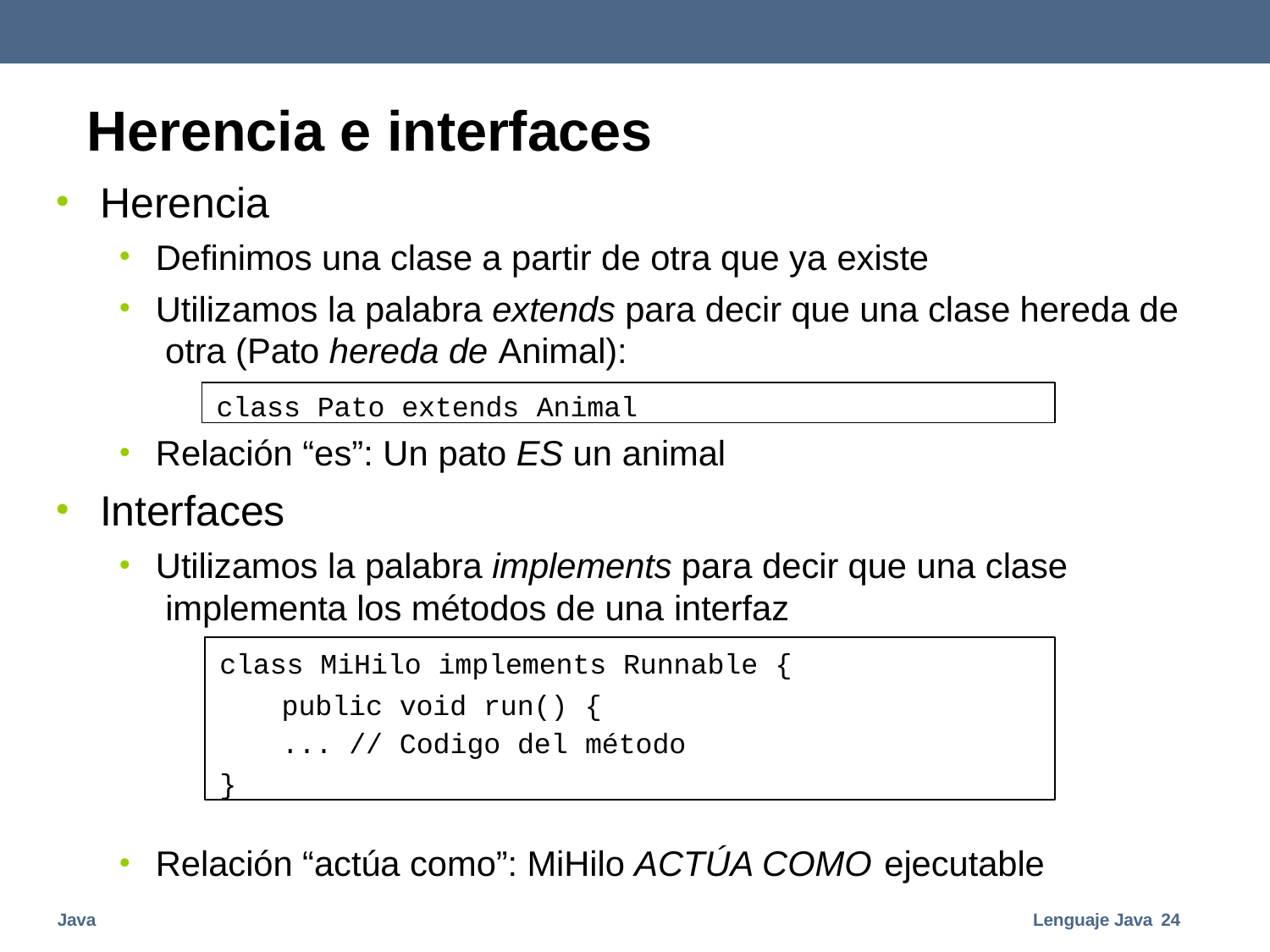

# Herencia e interfaces
•
Herencia
•
•
Definimos una clase a partir de otra que ya existe
Utilizamos la palabra extends para decir que una clase hereda de  otra (Pato hereda de Animal):
class Pato extends Animal
Relación “es”: Un pato ES un animal
Interfaces
•
Utilizamos la palabra implements para decir que una clase  implementa los métodos de una interfaz
class MiHilo implements Runnable {  public void run() {
... // Codigo del método
}
•
Relación “actúa como”: MiHilo ACTÚA COMO ejecutable
Java
Lenguaje Java 24